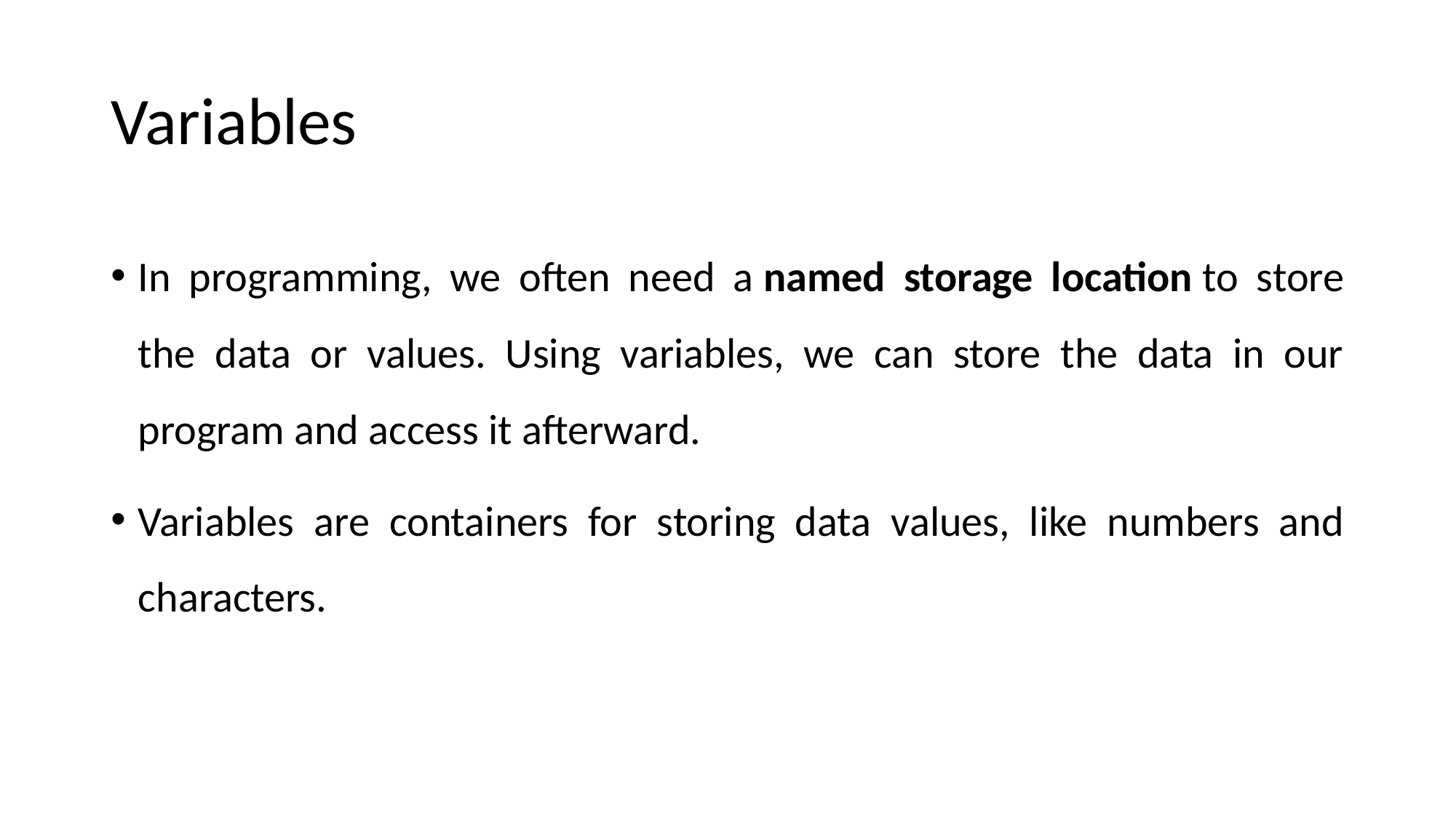

# Variables
In programming, we often need a named storage location to store the data or values. Using variables, we can store the data in our program and access it afterward.
Variables are containers for storing data values, like numbers and characters.